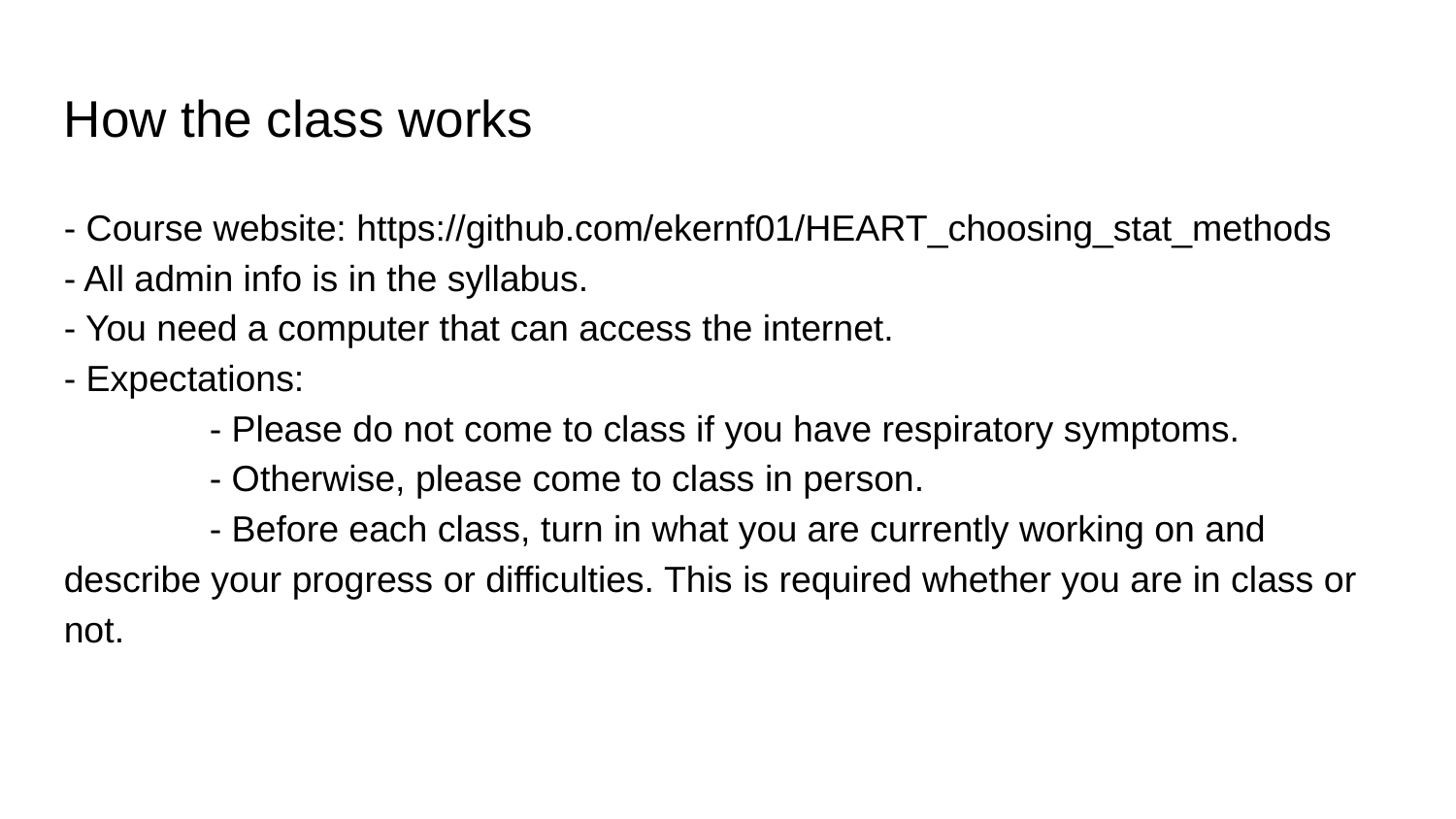

How the class works
- Course website: https://github.com/ekernf01/HEART_choosing_stat_methods
- All admin info is in the syllabus.
- You need a computer that can access the internet.
- Expectations:
	- Please do not come to class if you have respiratory symptoms.
	- Otherwise, please come to class in person.
	- Before each class, turn in what you are currently working on and describe your progress or difficulties. This is required whether you are in class or not.